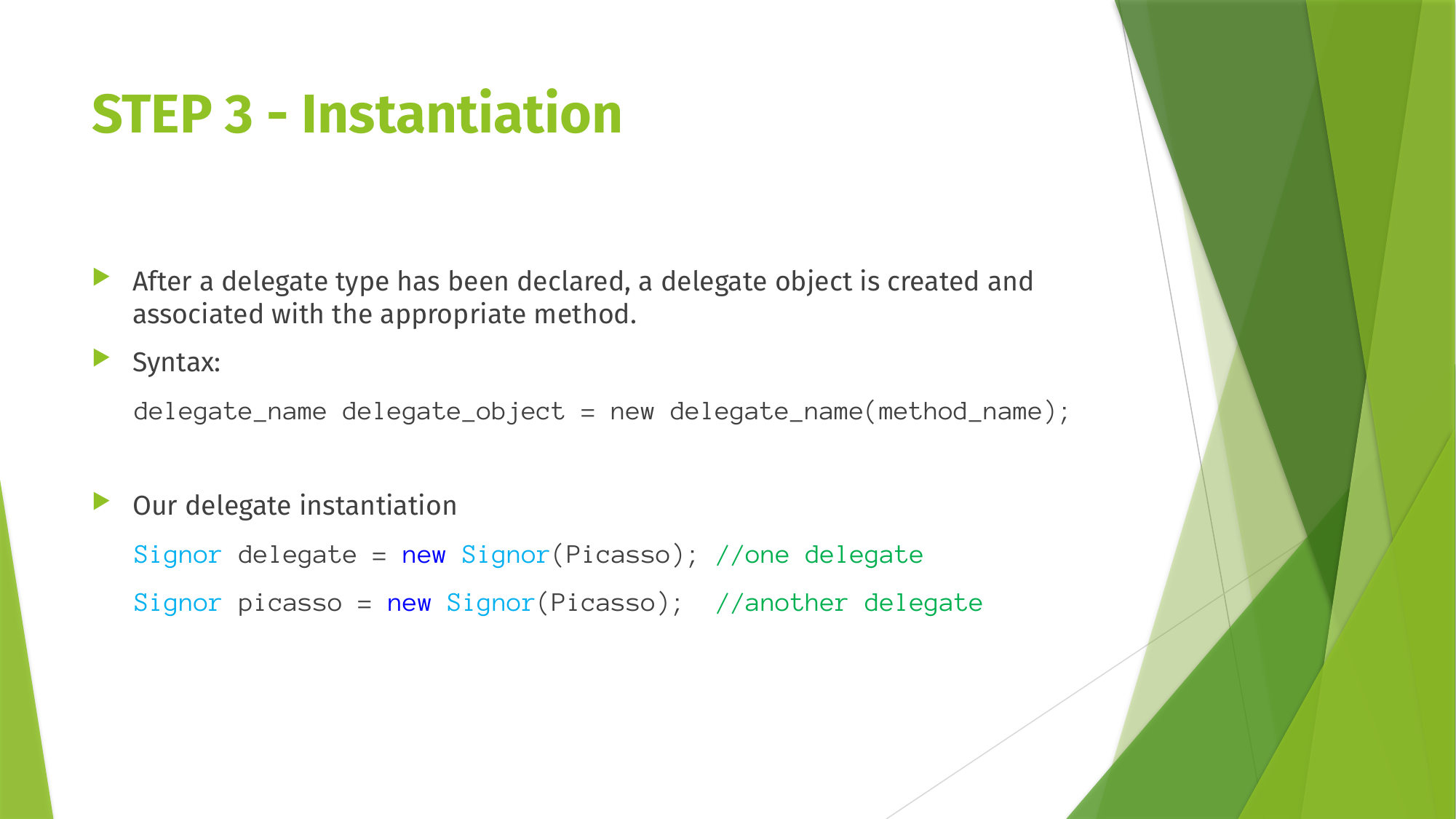

# STEP 3 - Instantiation
After a delegate type has been declared, a delegate object is created and associated with the appropriate method.
Syntax:
delegate_name delegate_object = new delegate_name(method_name);

Our delegate instantiation
Signor delegate = new Signor(Picasso); //one delegate
Signor picasso = new Signor(Picasso);  //another delegate